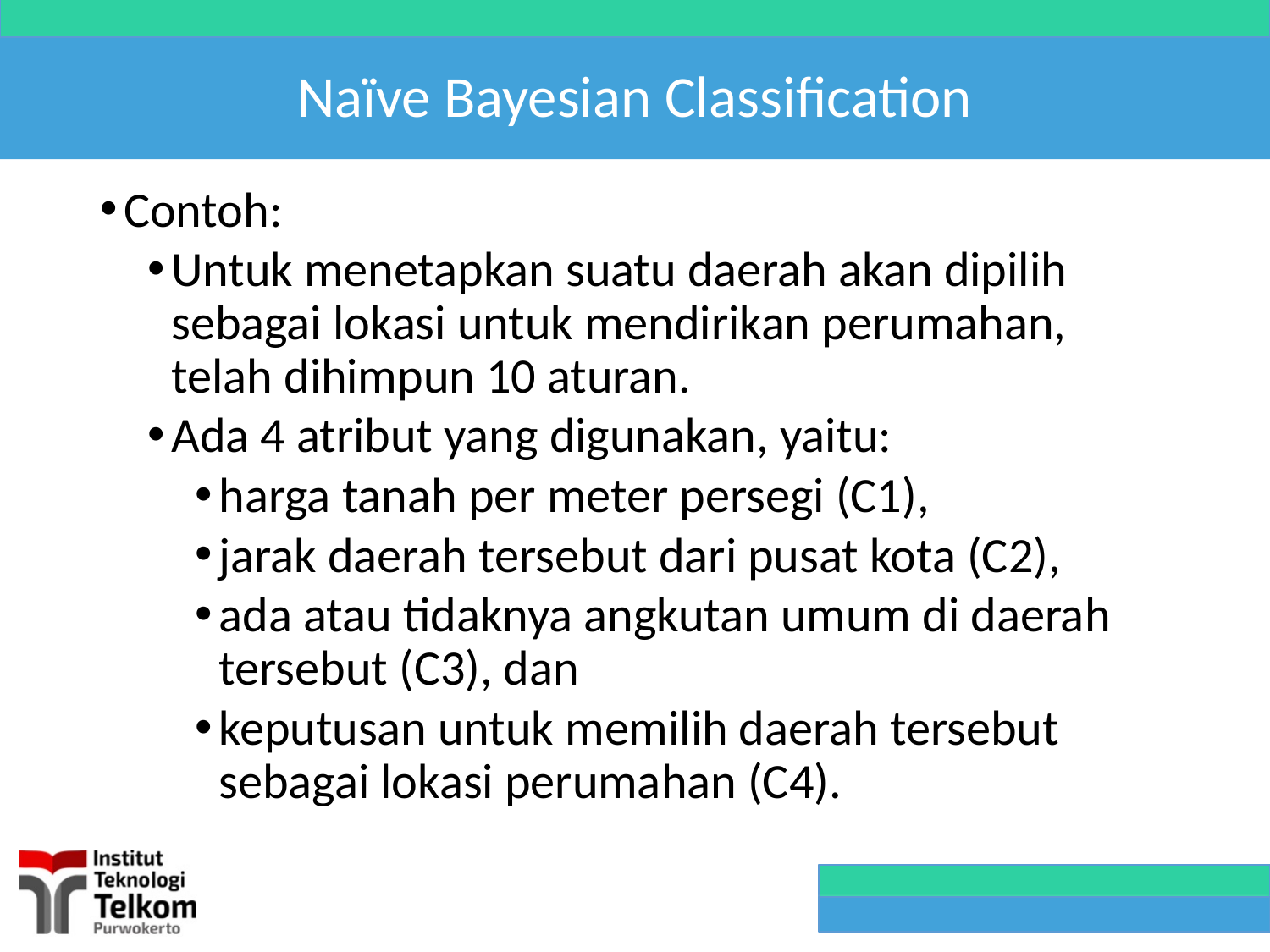

# Naïve Bayesian Classification
Contoh:
Untuk menetapkan suatu daerah akan dipilih sebagai lokasi untuk mendirikan perumahan, telah dihimpun 10 aturan.
Ada 4 atribut yang digunakan, yaitu:
harga tanah per meter persegi (C1),
jarak daerah tersebut dari pusat kota (C2),
ada atau tidaknya angkutan umum di daerah tersebut (C3), dan
keputusan untuk memilih daerah tersebut sebagai lokasi perumahan (C4).